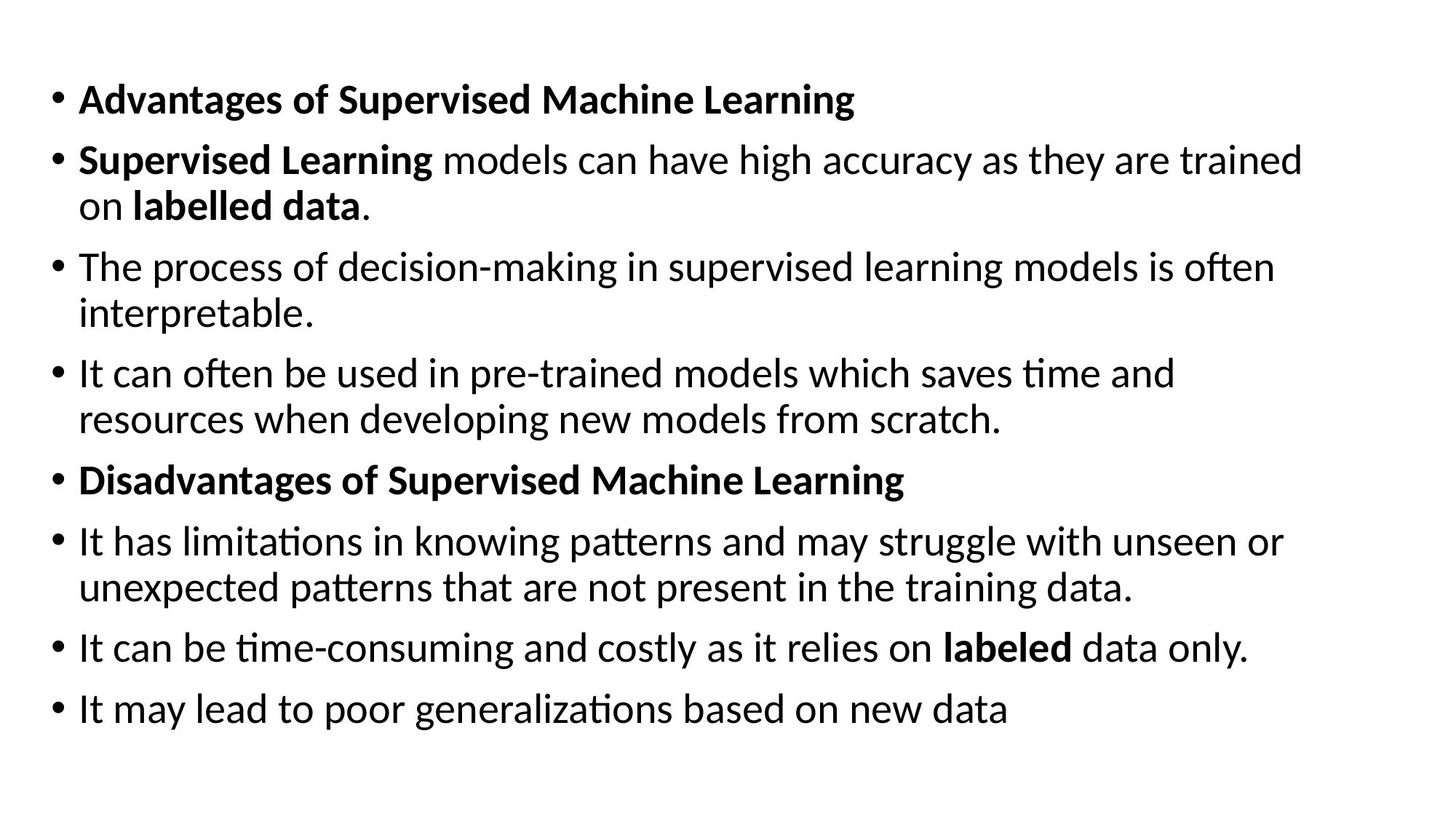

Advantages of Supervised Machine Learning
Supervised Learning models can have high accuracy as they are trained on labelled data.
The process of decision-making in supervised learning models is often interpretable.
It can often be used in pre-trained models which saves time and resources when developing new models from scratch.
Disadvantages of Supervised Machine Learning
It has limitations in knowing patterns and may struggle with unseen or unexpected patterns that are not present in the training data.
It can be time-consuming and costly as it relies on labeled data only.
It may lead to poor generalizations based on new data

#